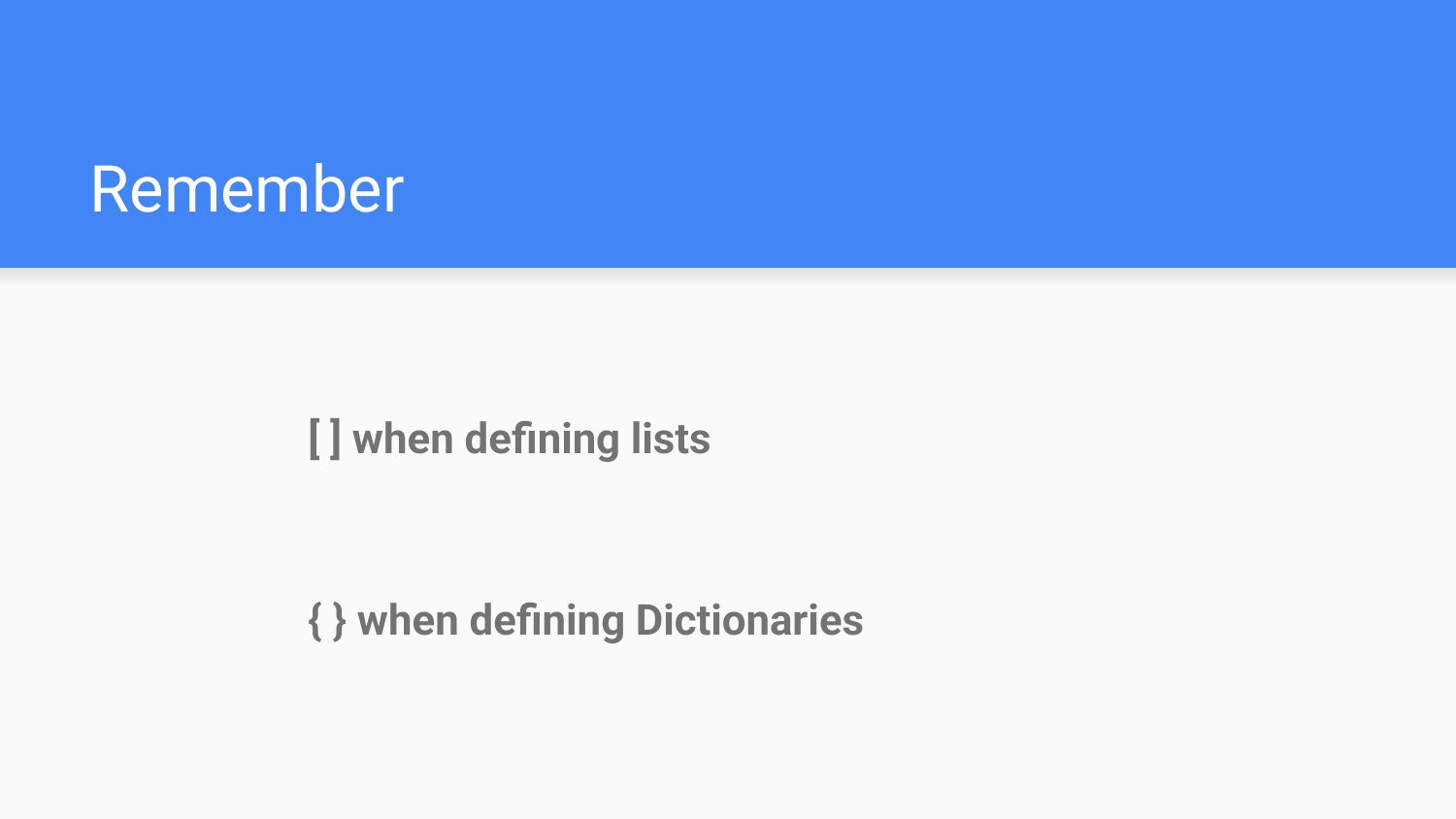

# Remember

[ ] when defining lists

{ } when defining Dictionaries